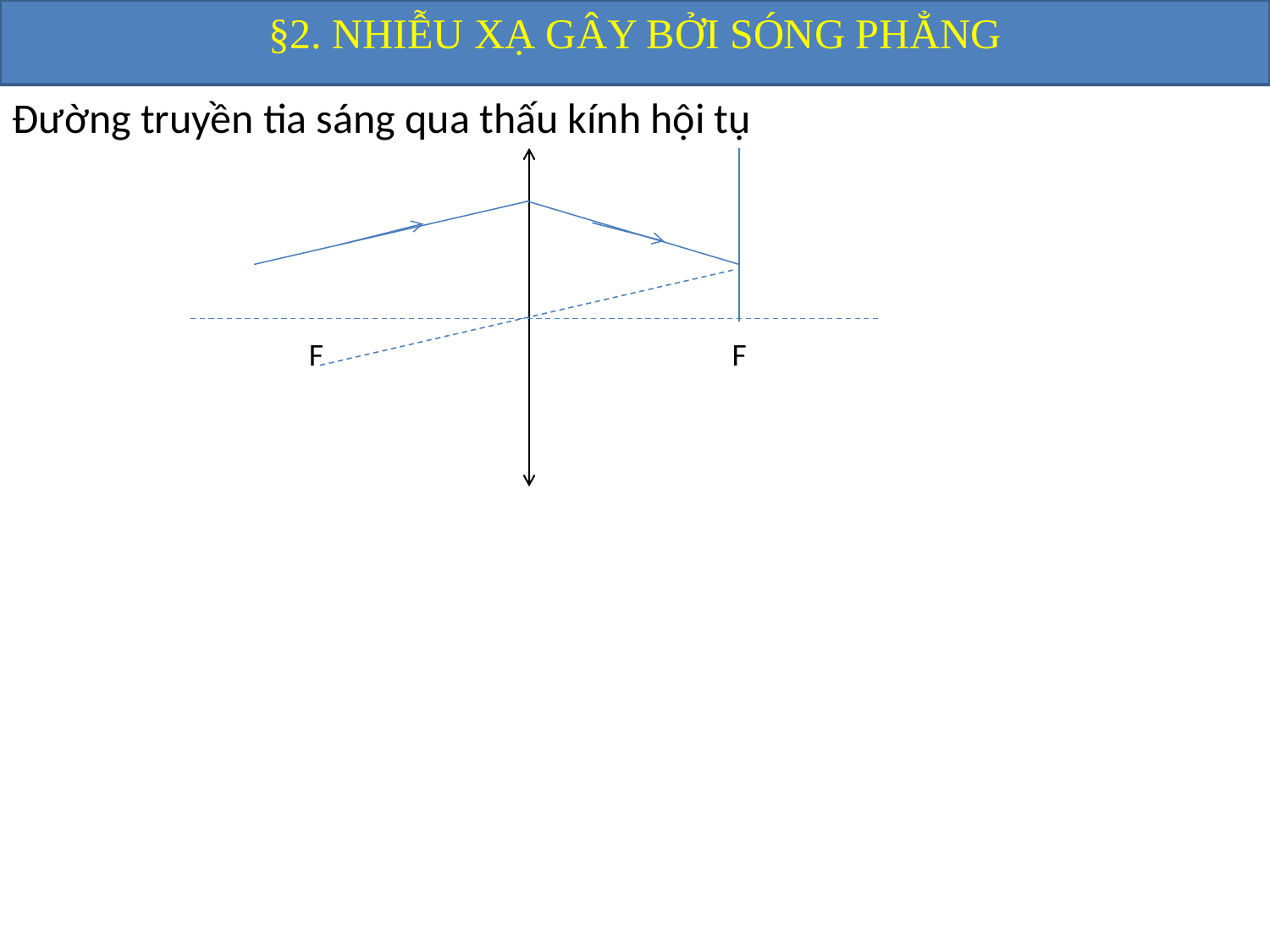

§2. NHIỄU XẠ GÂY BỞI SÓNG PHẲNG
Đường truyền tia sáng qua thấu kính hội tụ
F
F